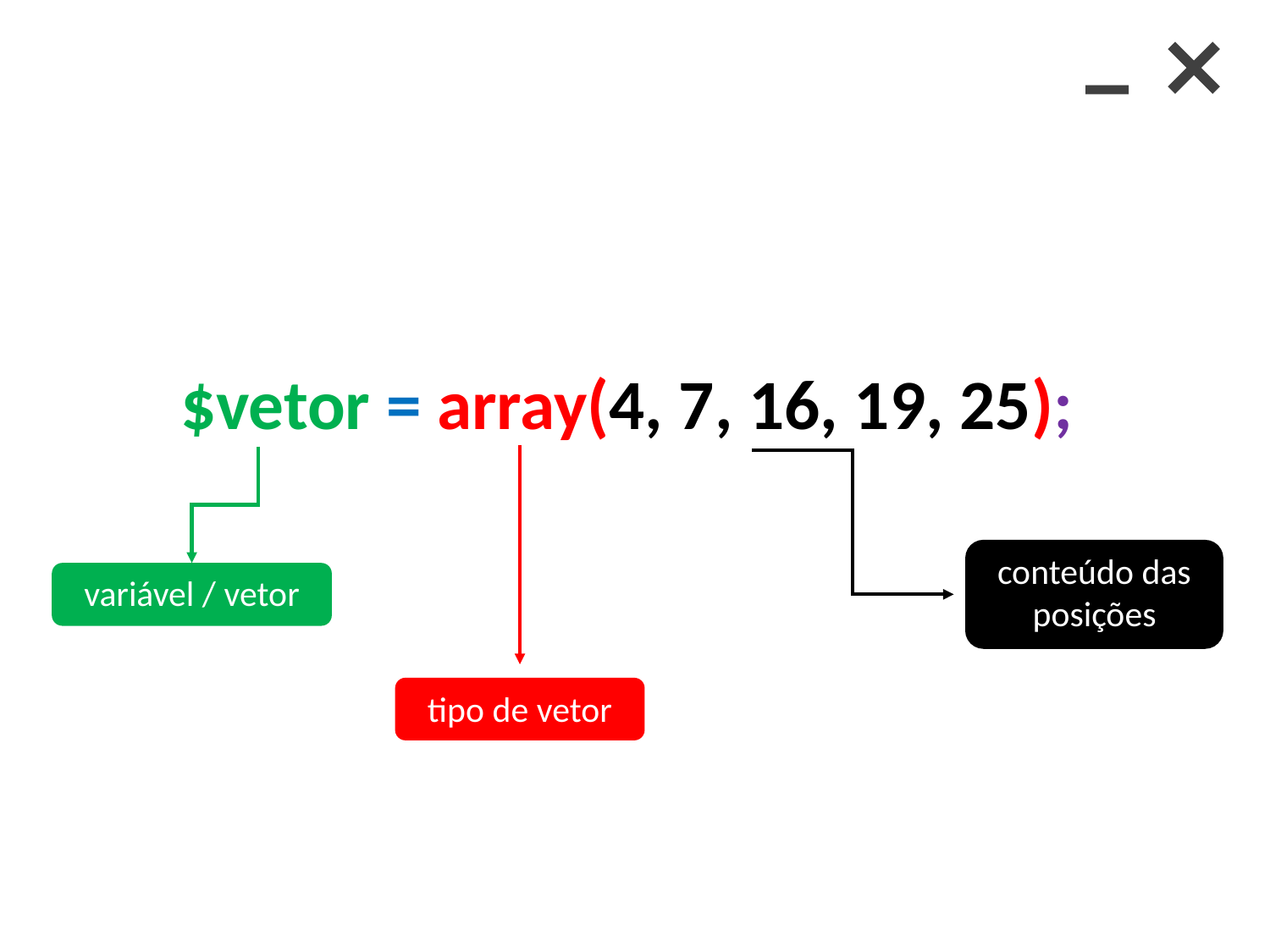

$vetor = array(4, 7, 16, 19, 25);

conteúdo das posições

variável / vetor

tipo de vetor